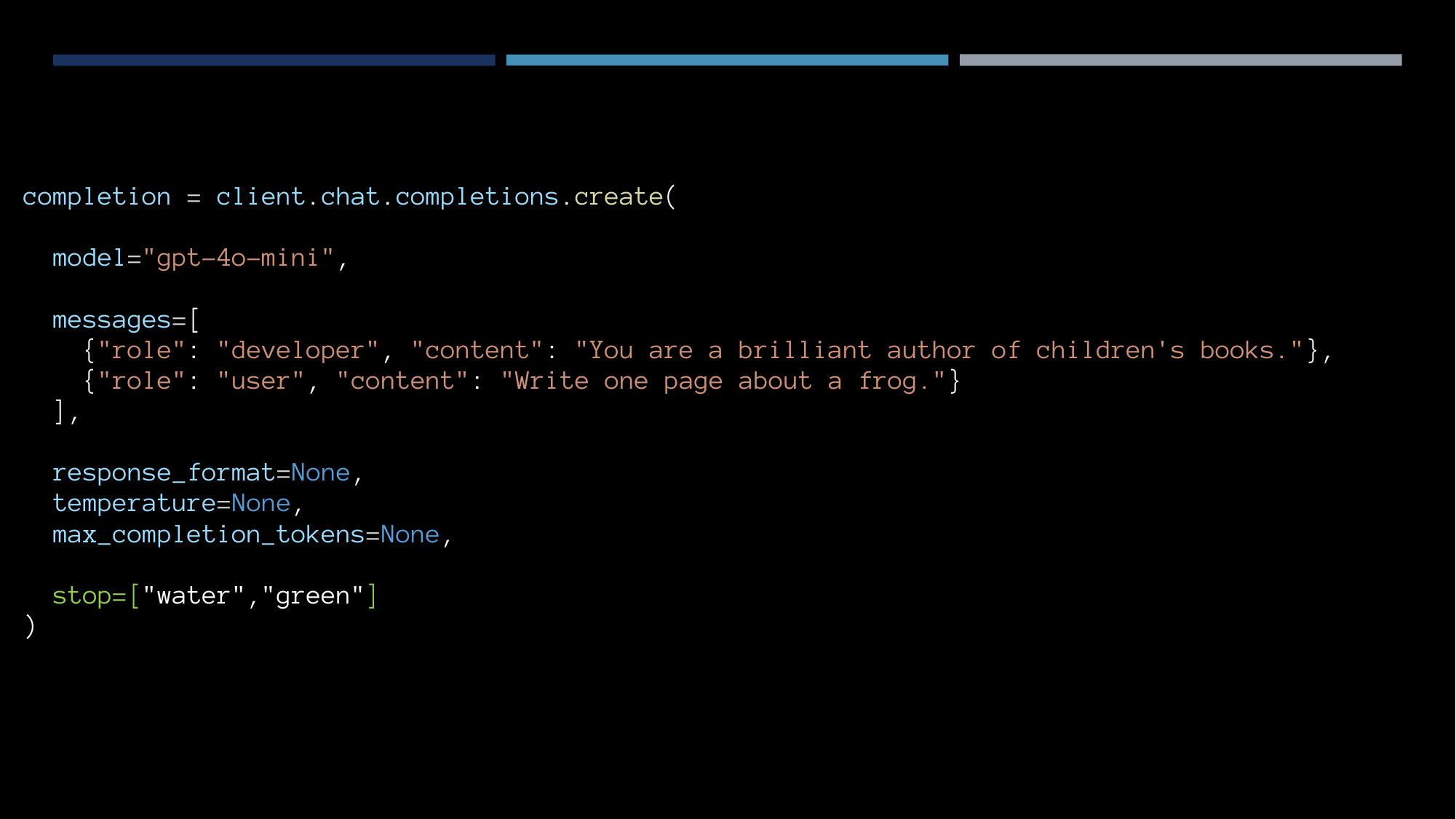

completion = client.chat.completions.create(

  model="gpt-4o-mini",

  messages=[
    {"role": "developer", "content": "You are a brilliant author of children's books."},
    {"role": "user", "content": "Write one page about a frog."}
  ],

  response_format=None,
  temperature=None,
  max_completion_tokens=None,

  stop=["water","green"]
)